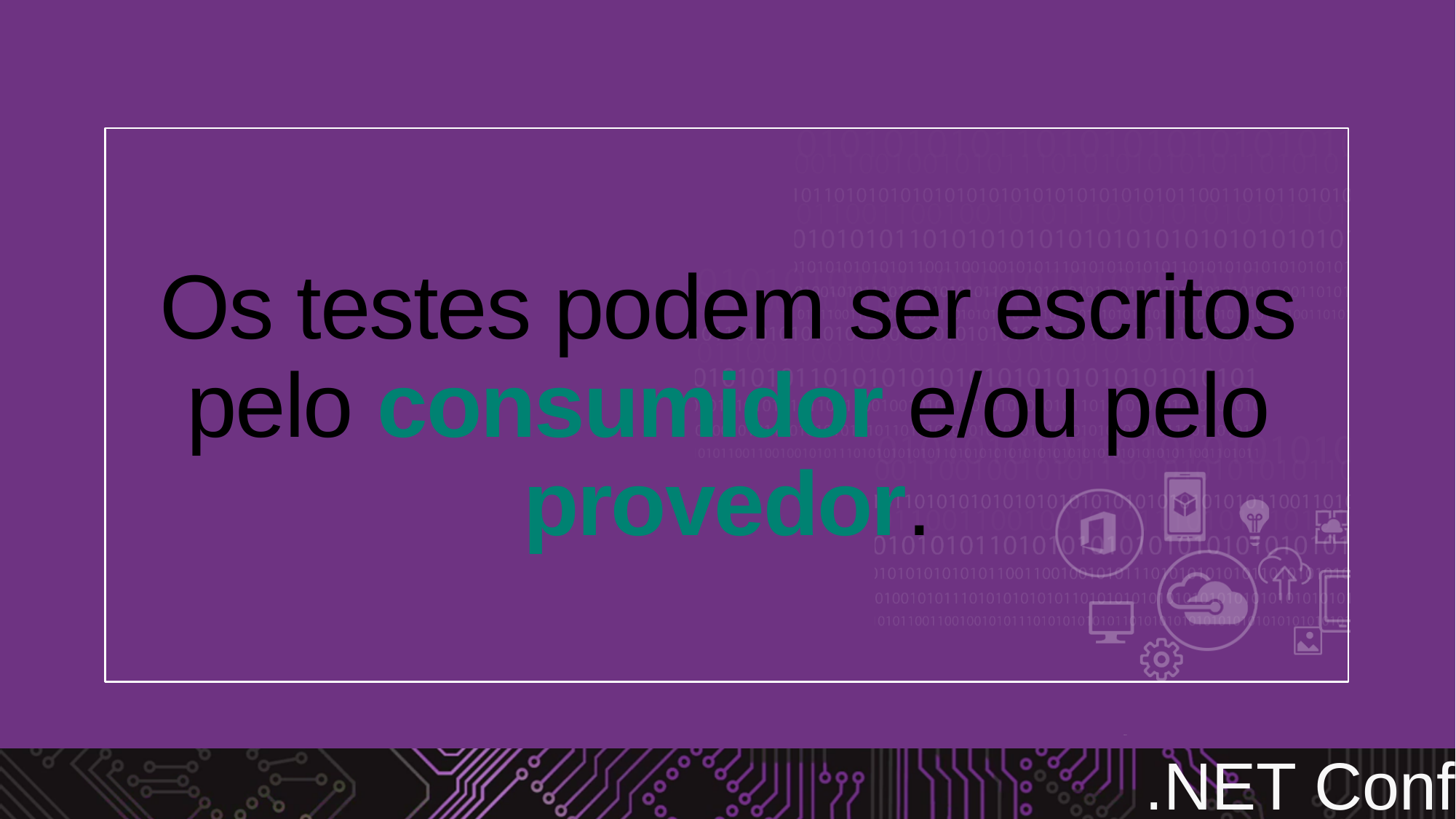

# Os testes podem ser escritos pelo consumidor e/ou pelo provedor.